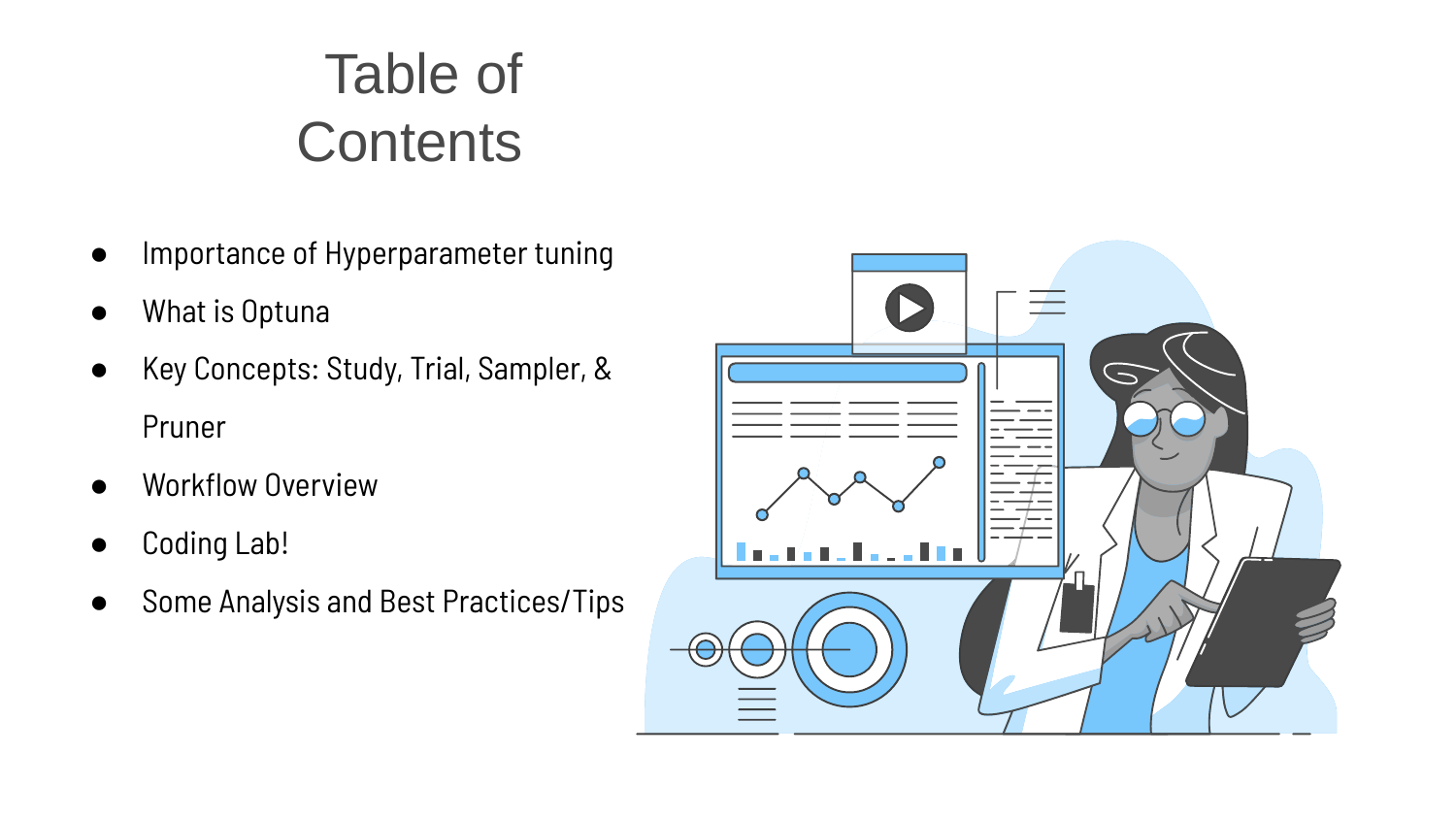

# Table of Contents
Importance of Hyperparameter tuning
What is Optuna
Key Concepts: Study, Trial, Sampler, & Pruner
Workflow Overview
Coding Lab!
Some Analysis and Best Practices/Tips